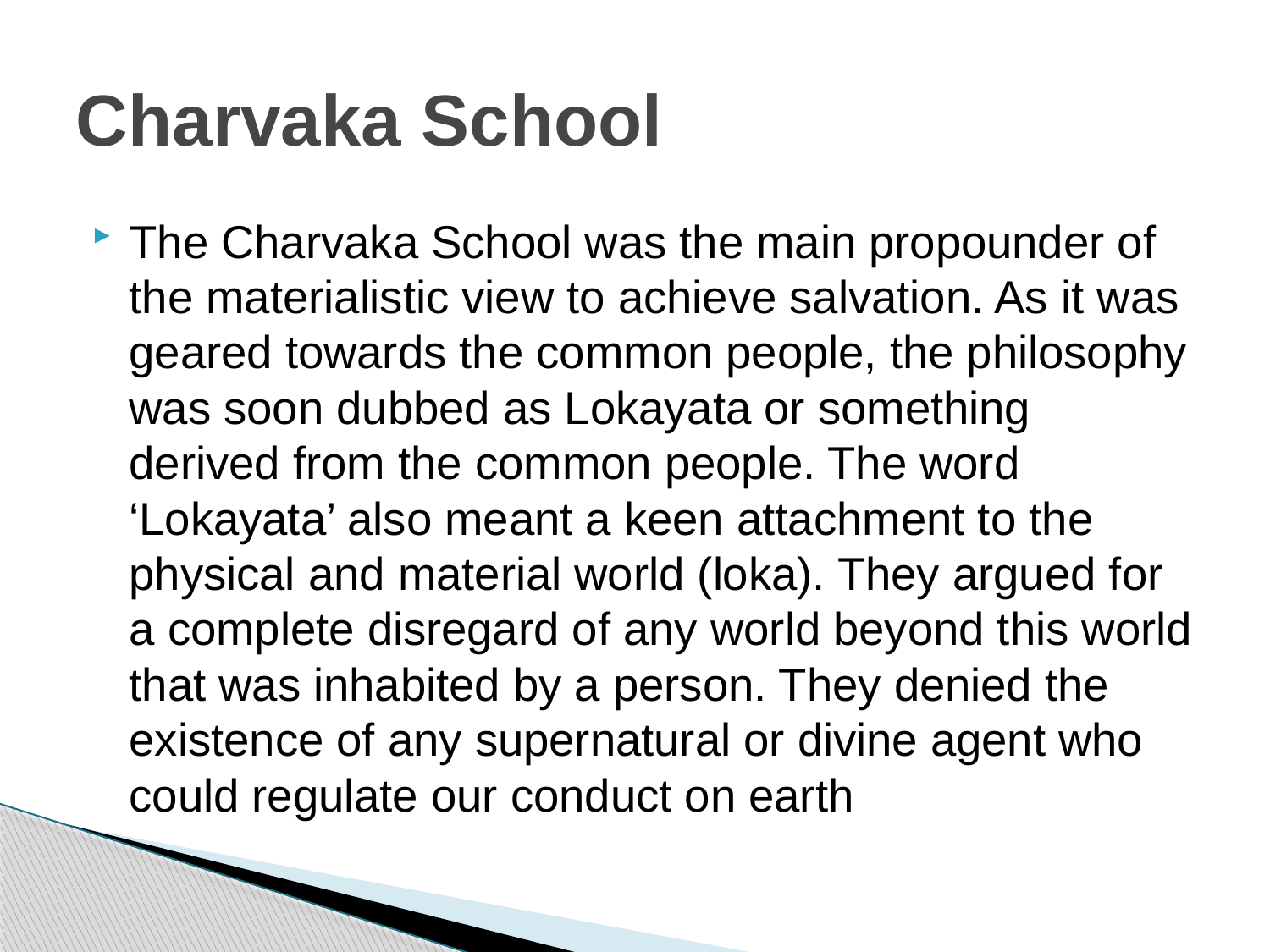

# Charvaka School
The Charvaka School was the main propounder of the materialistic view to achieve salvation. As it was geared towards the common people, the philosophy was soon dubbed as Lokayata or something derived from the common people. The word ‘Lokayata’ also meant a keen attachment to the physical and material world (loka). They argued for a complete disregard of any world beyond this world that was inhabited by a person. They denied the existence of any supernatural or divine agent who could regulate our conduct on earth